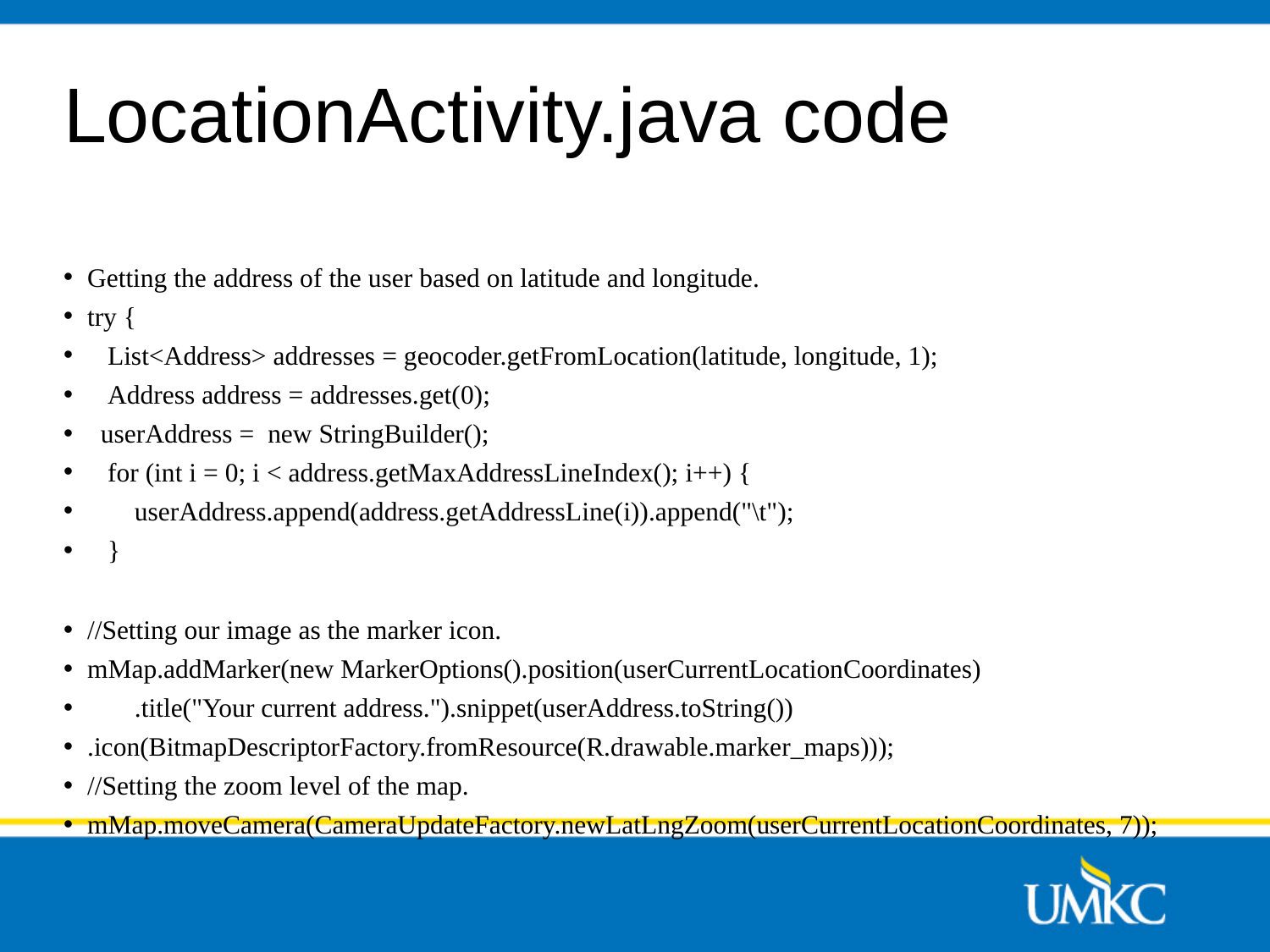

# LocationActivity.java code

Getting the address of the user based on latitude and longitude.
try {
   List<Address> addresses = geocoder.getFromLocation(latitude, longitude, 1);
   Address address = addresses.get(0);
  userAddress =  new StringBuilder();
   for (int i = 0; i < address.getMaxAddressLineIndex(); i++) {
       userAddress.append(address.getAddressLine(i)).append("\t");
   }

//Setting our image as the marker icon.
mMap.addMarker(new MarkerOptions().position(userCurrentLocationCoordinates)
       .title("Your current address.").snippet(userAddress.toString())
.icon(BitmapDescriptorFactory.fromResource(R.drawable.marker_maps)));
//Setting the zoom level of the map.
mMap.moveCamera(CameraUpdateFactory.newLatLngZoom(userCurrentLocationCoordinates, 7));